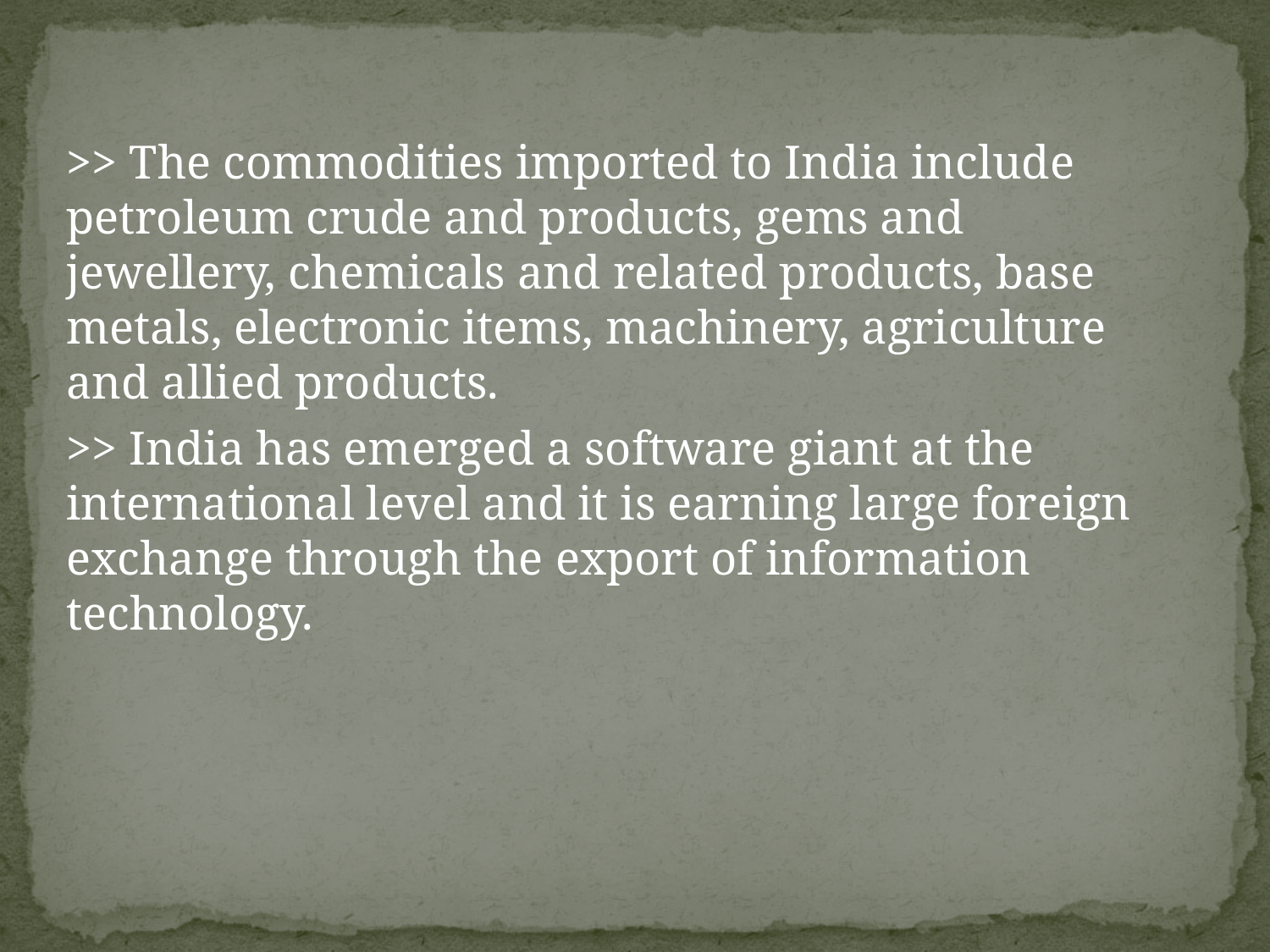

>> The commodities imported to India include petroleum crude and products, gems and jewellery, chemicals and related products, base metals, electronic items, machinery, agriculture and allied products.
>> India has emerged a software giant at the international level and it is earning large foreign exchange through the export of information technology.